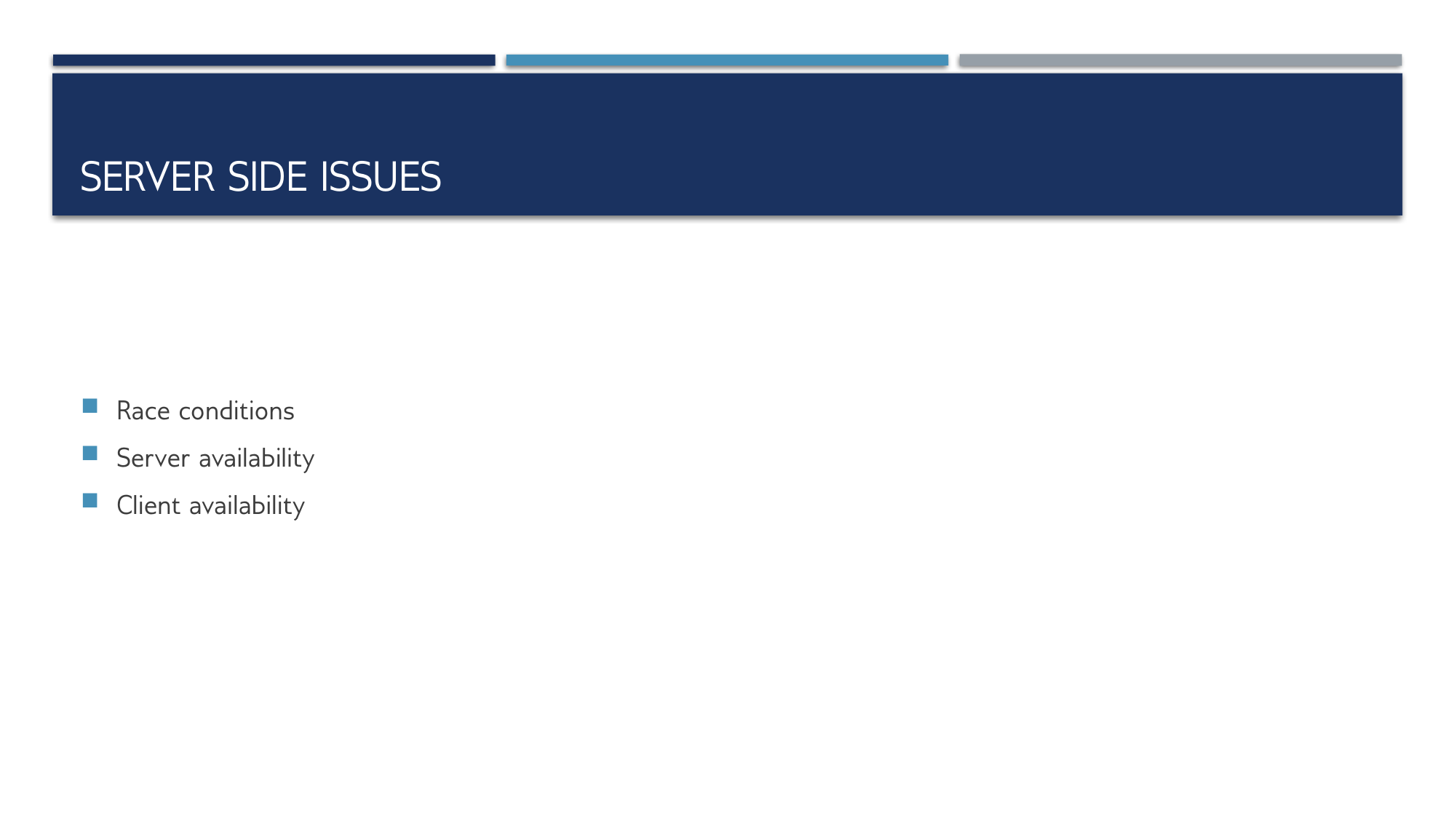

# Server side issues
Race conditions
Server availability
Client availability